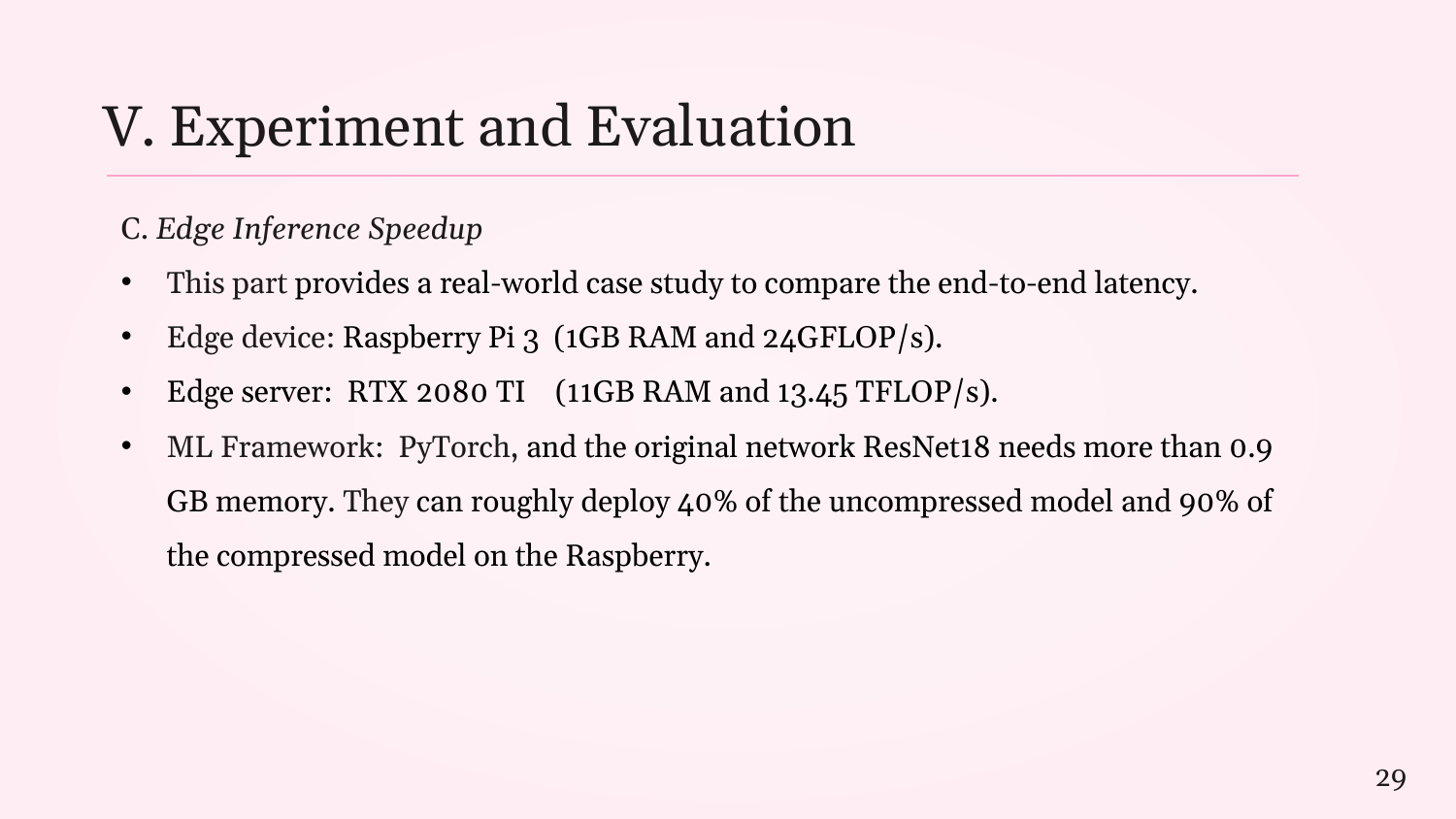

V. Experiment and Evaluation
C. Edge Inference Speedup
This part provides a real-world case study to compare the end-to-end latency.
Edge device: Raspberry Pi 3  (1GB RAM and 24GFLOP/s).
Edge server:  RTX 2080 TI    (11GB RAM and 13.45 TFLOP/s).
ML Framework:  PyTorch, and the original network ResNet18 needs more than 0.9 GB memory. They can roughly deploy 40% of the uncompressed model and 90% of the compressed model on the Raspberry.
29